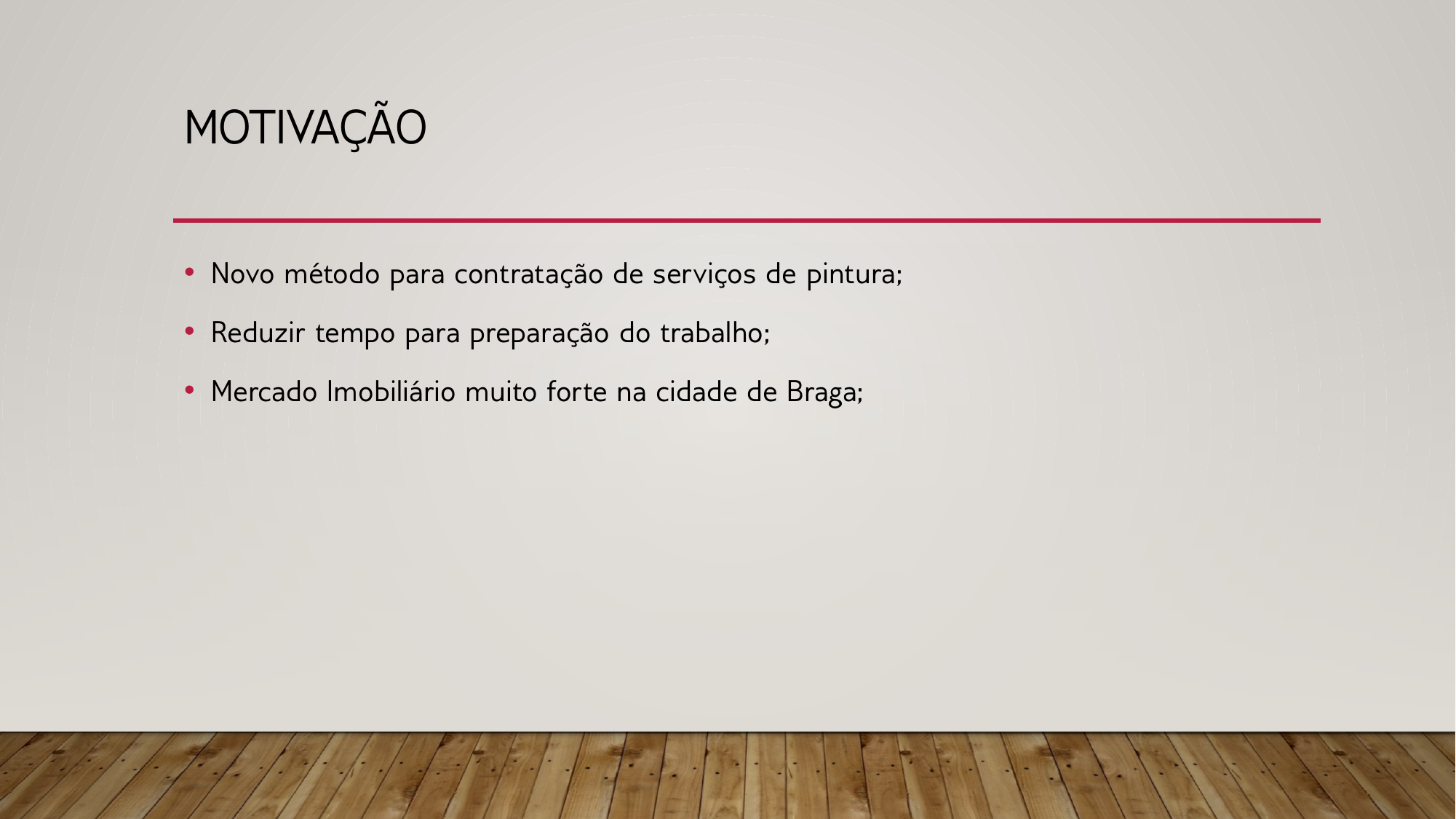

# Motivação
Novo método para contratação de serviços de pintura;
Reduzir tempo para preparação do trabalho;
Mercado Imobiliário muito forte na cidade de Braga;